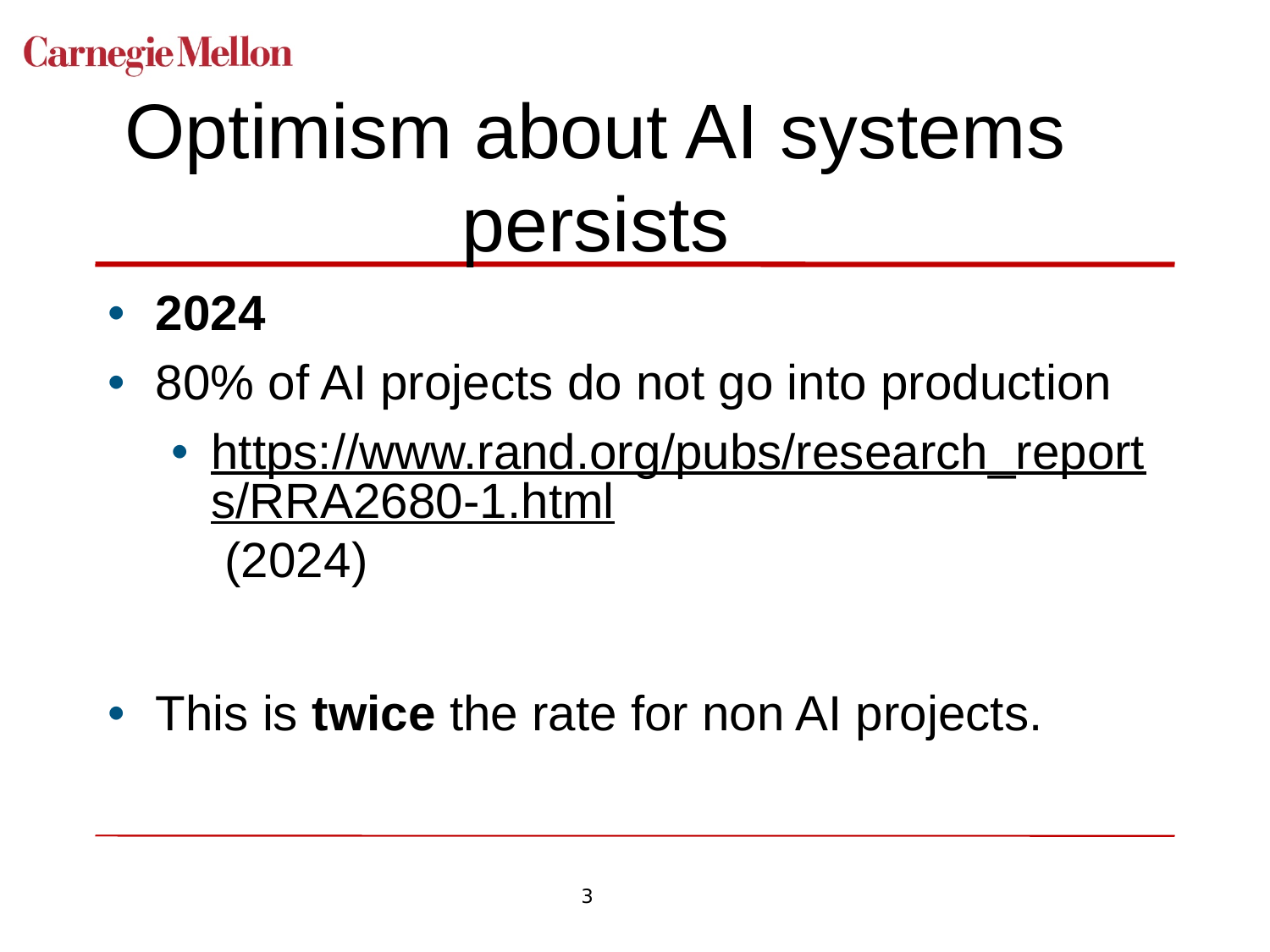

# Optimism about AI systems persists
2024
80% of AI projects do not go into production
https://www.rand.org/pubs/research_reports/RRA2680-1.html (2024)

This is twice the rate for non AI projects.